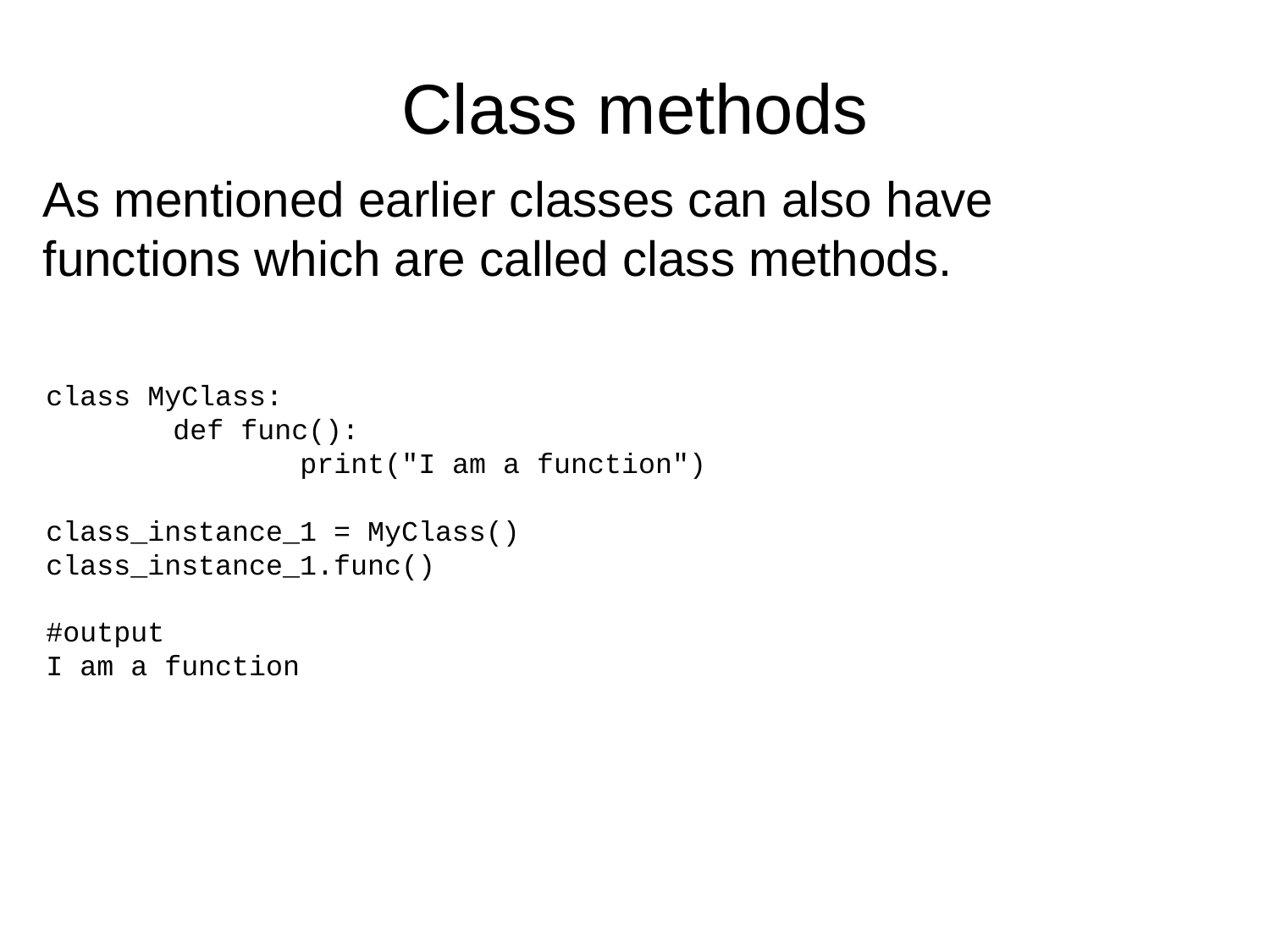

# Class methods
As mentioned earlier classes can also have functions which are called class methods.
class MyClass:
	def func():
		print("I am a function")

class_instance_1 = MyClass()
class_instance_1.func()

#output
I am a function